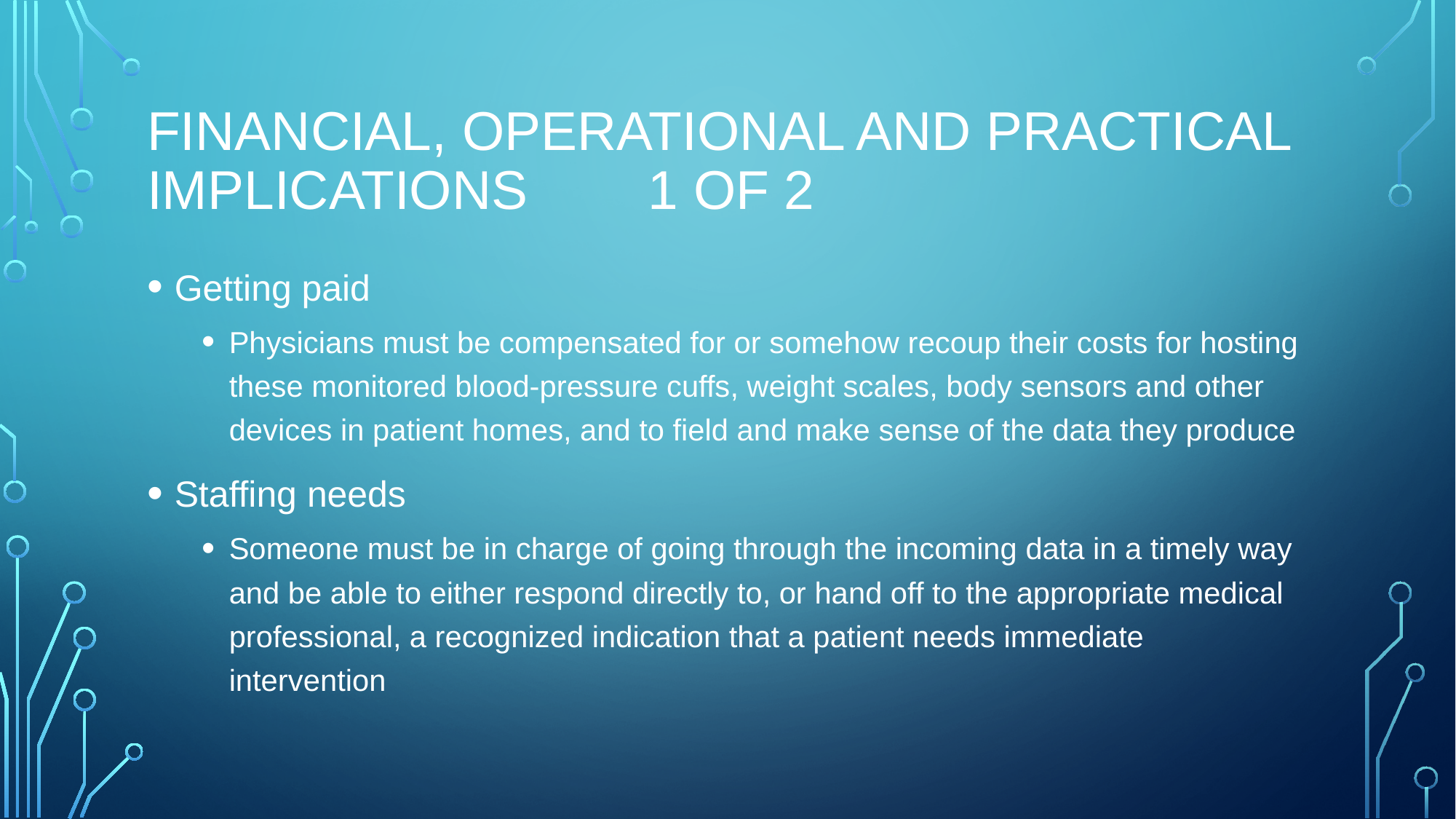

# Financial, Operational and Practical Implications        1 of 2
Getting paid
Physicians must be compensated for or somehow recoup their costs for hosting these monitored blood-pressure cuffs, weight scales, body sensors and other devices in patient homes, and to field and make sense of the data they produce
Staffing needs
Someone must be in charge of going through the incoming data in a timely way and be able to either respond directly to, or hand off to the appropriate medical professional, a recognized indication that a patient needs immediate intervention